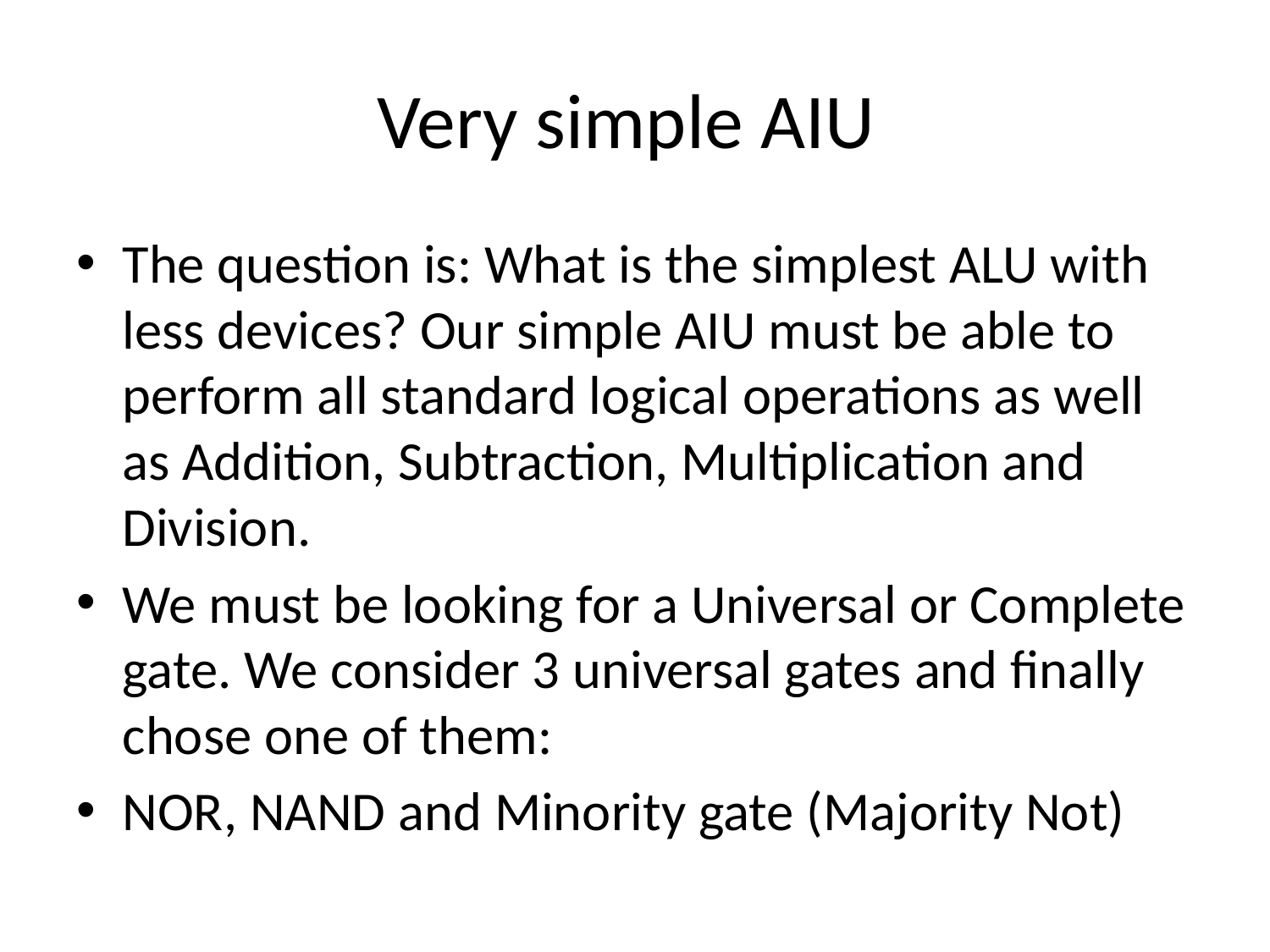

# Very simple AIU
The question is: What is the simplest ALU with less devices? Our simple AIU must be able to perform all standard logical operations as well as Addition, Subtraction, Multiplication and Division.
We must be looking for a Universal or Complete gate. We consider 3 universal gates and finally chose one of them:
NOR, NAND and Minority gate (Majority Not)